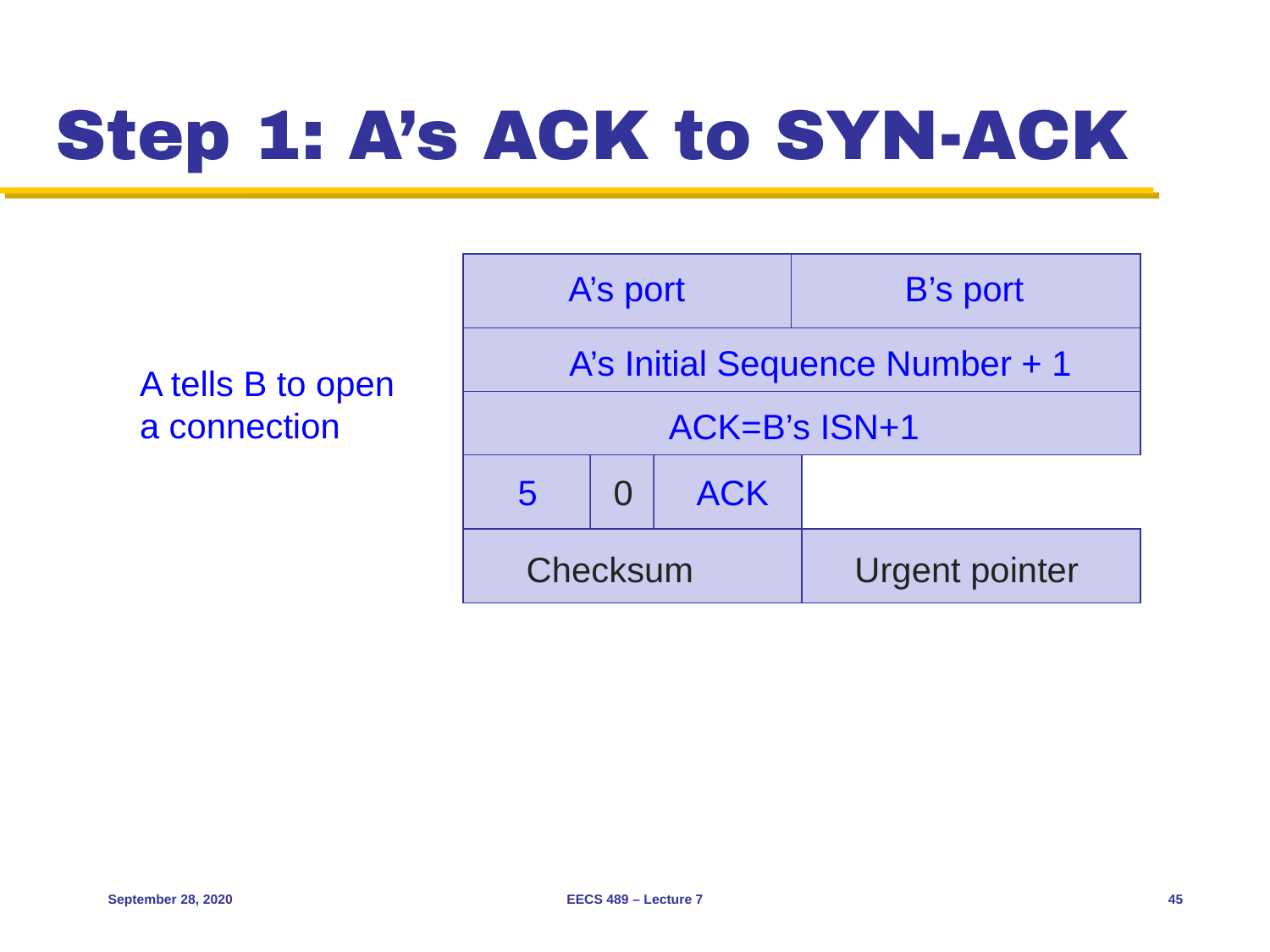

# Step 1: A’s ACK to SYN-ACK

A’s port
B’s port

A’s Initial Sequence Number + 1
A tells B to open a connection

ACK=B’s ISN+1

ACK
5
0

Checksum
Urgent pointer
September 28, 2020
EECS 489 – Lecture 7
45